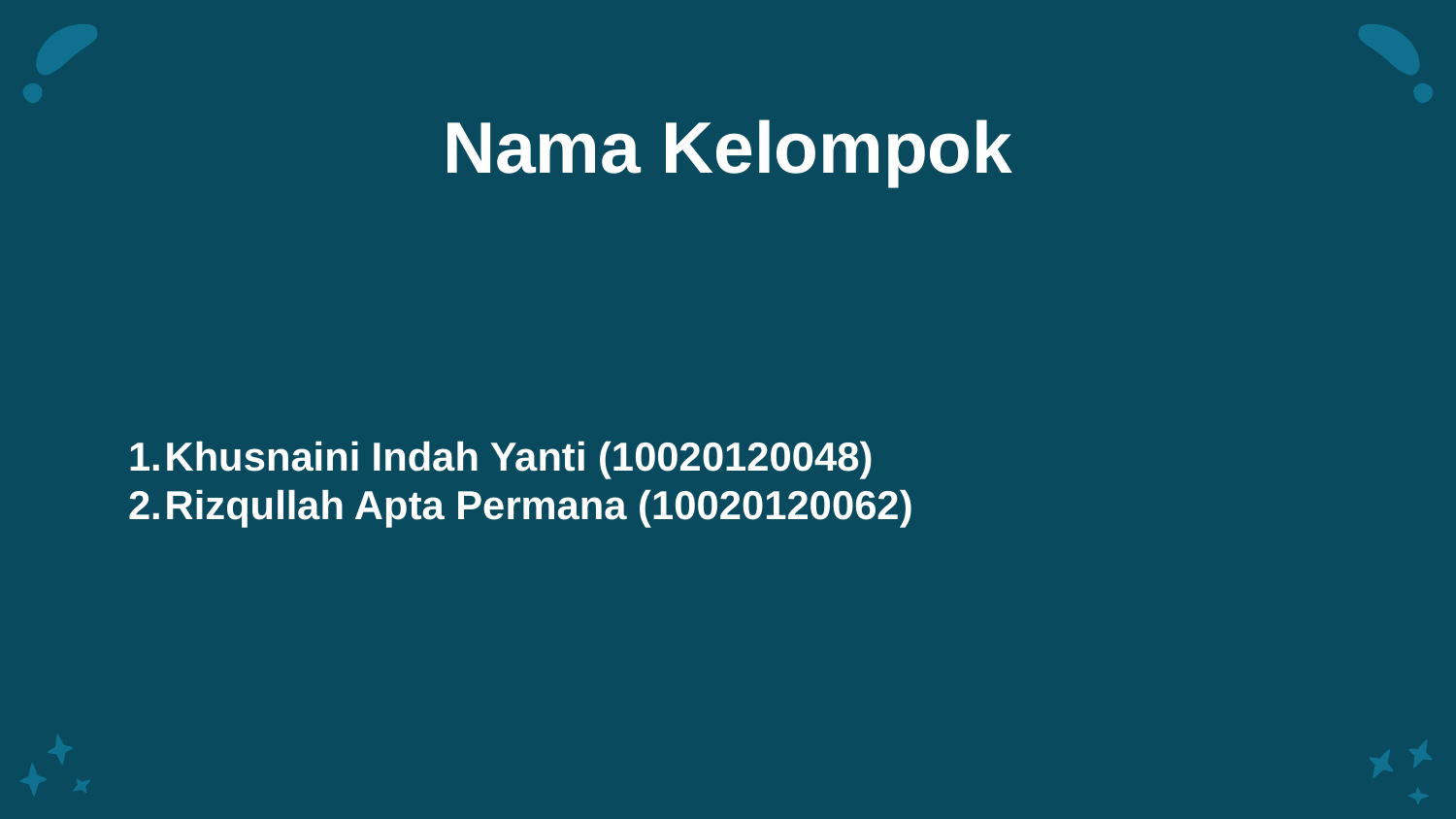

# Nama Kelompok
Khusnaini Indah Yanti (10020120048)
Rizqullah Apta Permana (10020120062)